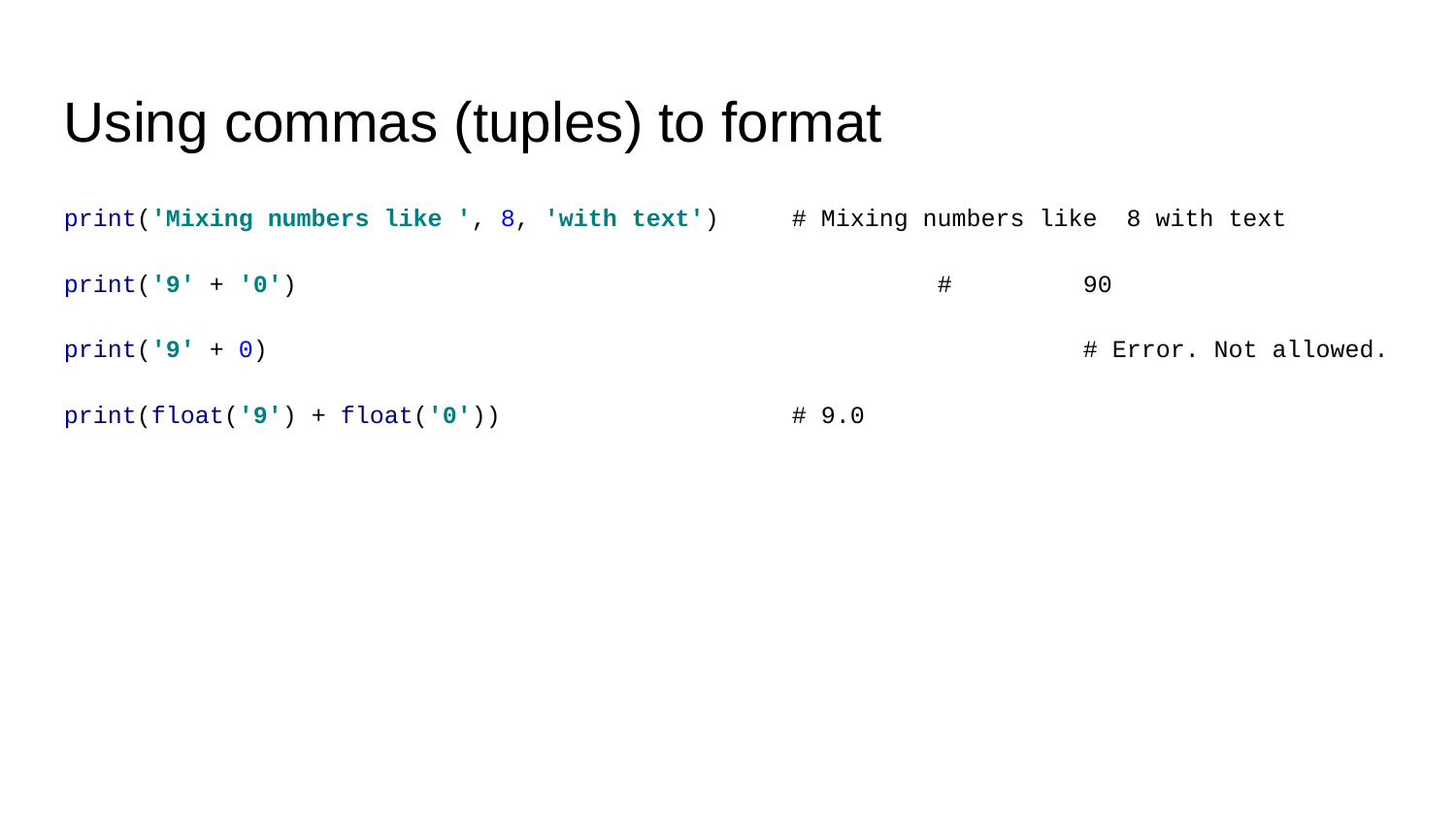

Using commas (tuples) to format
print('Mixing numbers like ', 8, 'with text')	# Mixing numbers like  8 with text
print('9' + '0')					#	90
print('9' + 0)						# Error. Not allowed.
print(float('9') + float('0'))		# 9.0